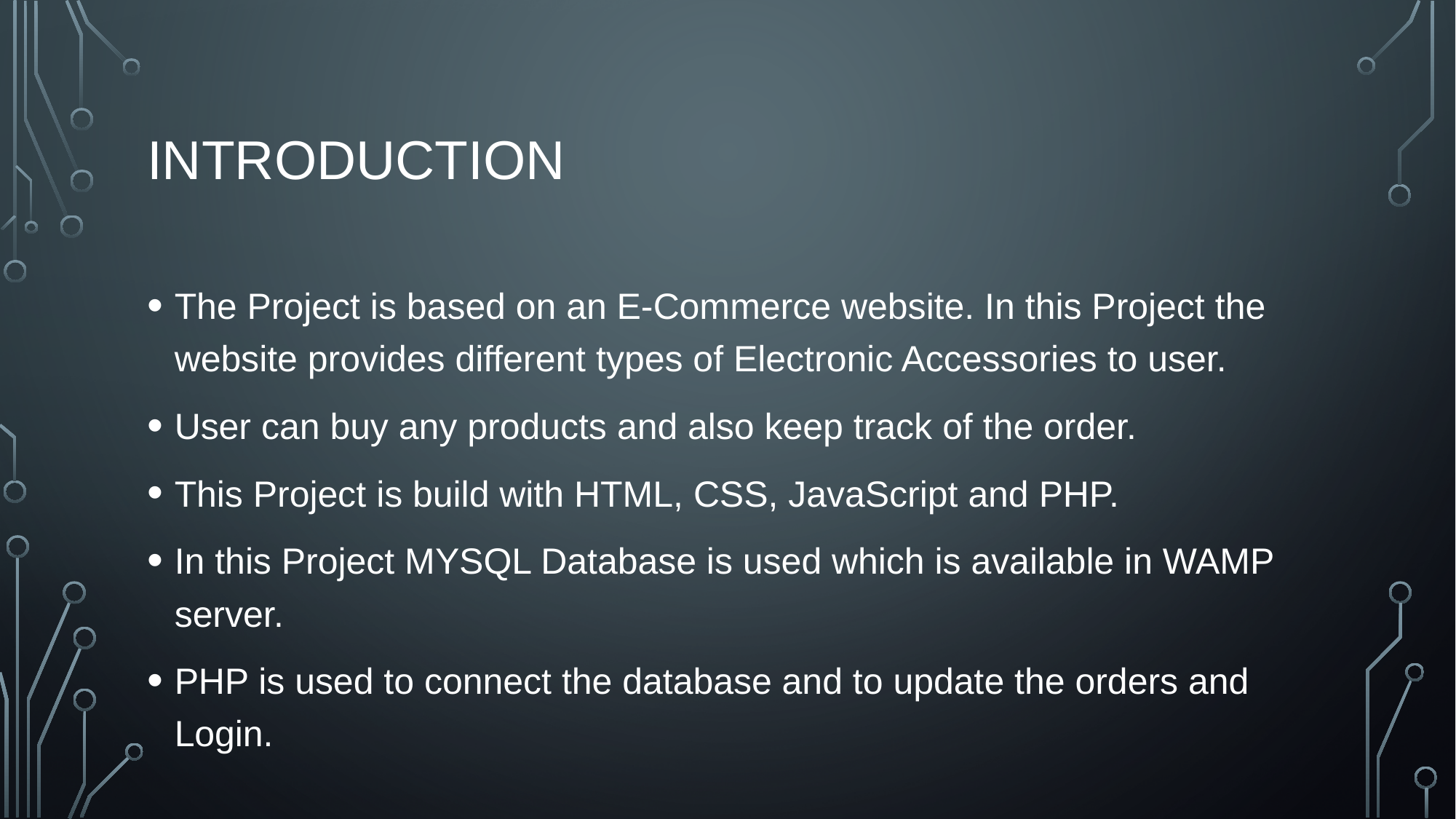

# INTRODUCTION
The Project is based on an E-Commerce website. In this Project the website provides different types of Electronic Accessories to user.
User can buy any products and also keep track of the order.
This Project is build with HTML, CSS, JavaScript and PHP.
In this Project MYSQL Database is used which is available in WAMP server.
PHP is used to connect the database and to update the orders and Login.